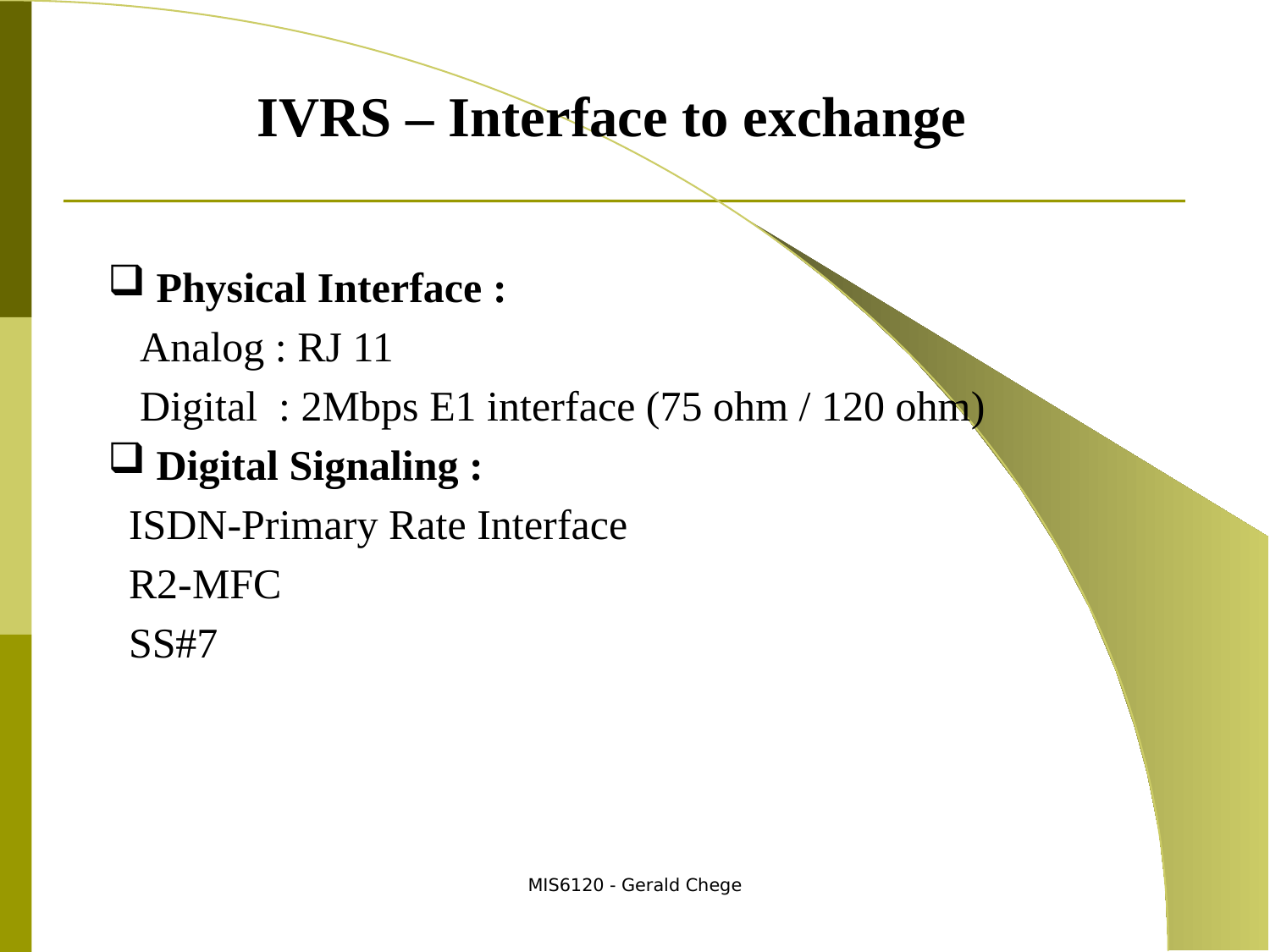

IVRS – Interface to exchange
 Physical Interface :
	Analog : RJ 11
	Digital  : 2Mbps E1 interface (75 ohm / 120 ohm)
 Digital Signaling :
  ISDN-Primary Rate Interface
  R2-MFC
  SS#7
MIS6120 - Gerald Chege